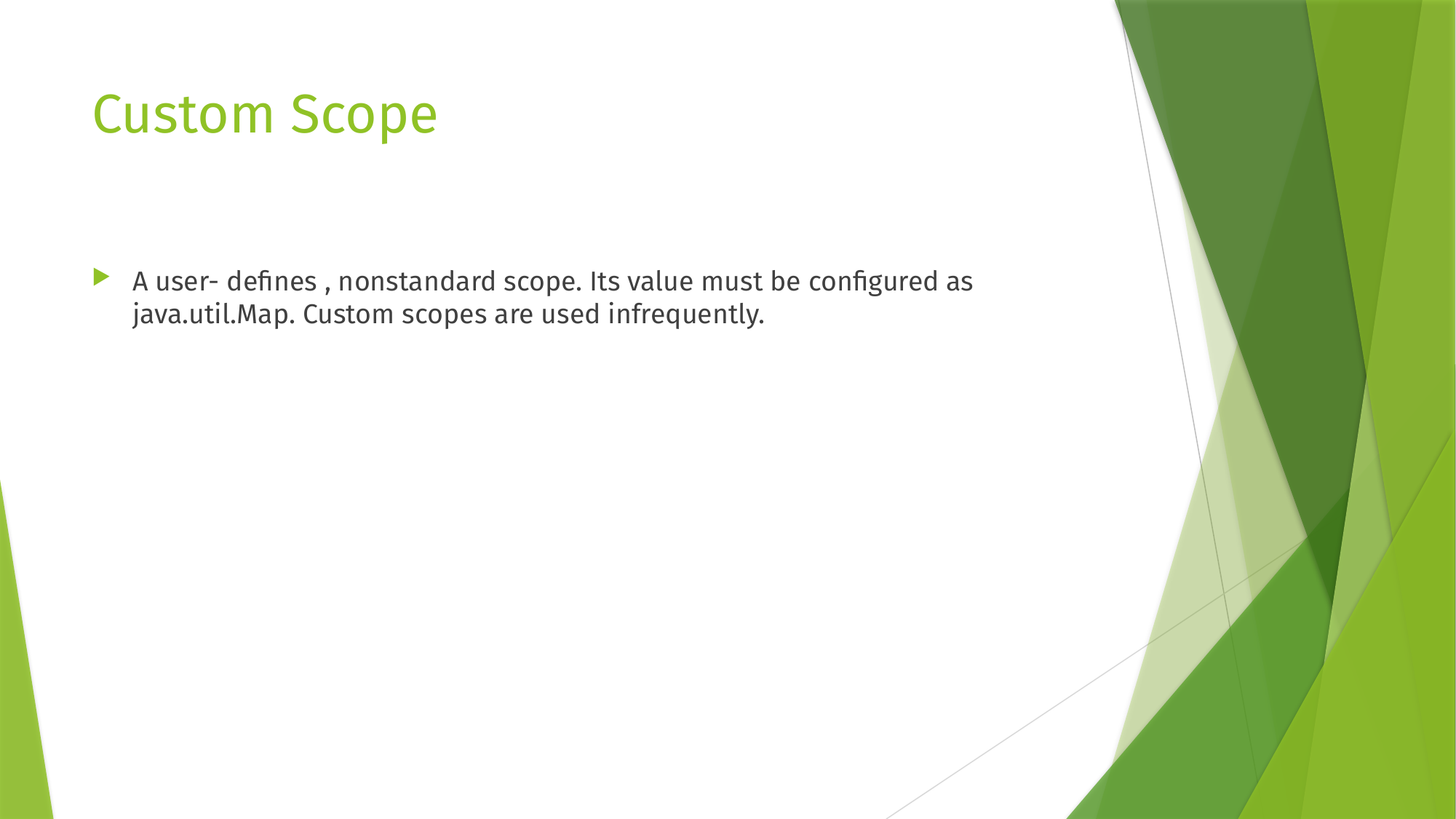

# Custom Scope
A user- defines , nonstandard scope. Its value must be configured as java.util.Map. Custom scopes are used infrequently.